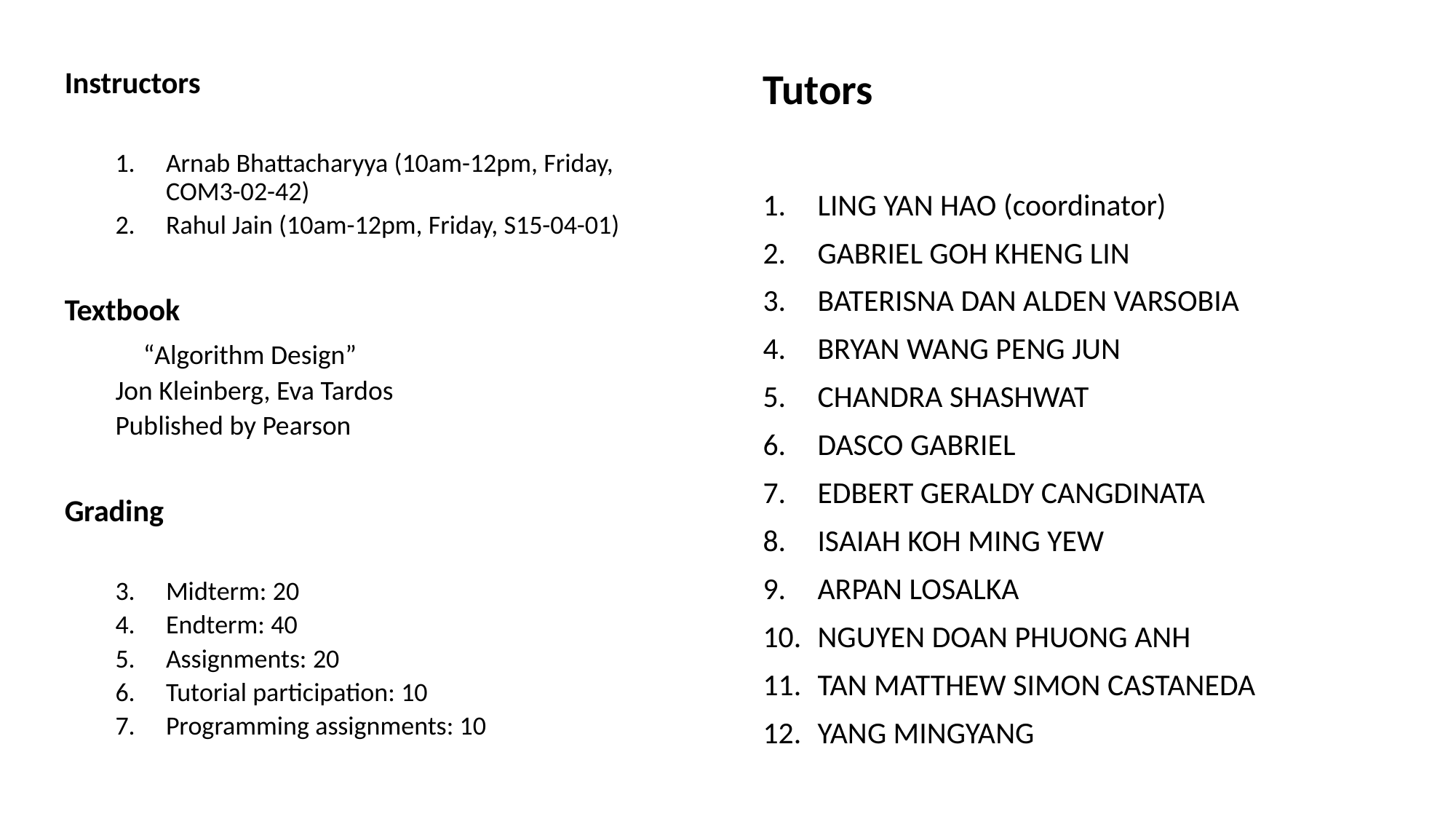

Instructors

Arnab Bhattacharyya (10am-12pm, Friday, COM3-02-42)
Rahul Jain (10am-12pm, Friday, S15-04-01)

Textbook
	“Algorithm Design”
	Jon Kleinberg, Eva Tardos
	Published by Pearson

Grading

Midterm: 20
Endterm: 40
Assignments: 20
Tutorial participation: 10
Programming assignments: 10

Tutors

LING YAN HAO (coordinator)
GABRIEL GOH KHENG LIN
BATERISNA DAN ALDEN VARSOBIA
BRYAN WANG PENG JUN
CHANDRA SHASHWAT
DASCO GABRIEL
EDBERT GERALDY CANGDINATA
ISAIAH KOH MING YEW
ARPAN LOSALKA
NGUYEN DOAN PHUONG ANH
TAN MATTHEW SIMON CASTANEDA
YANG MINGYANG